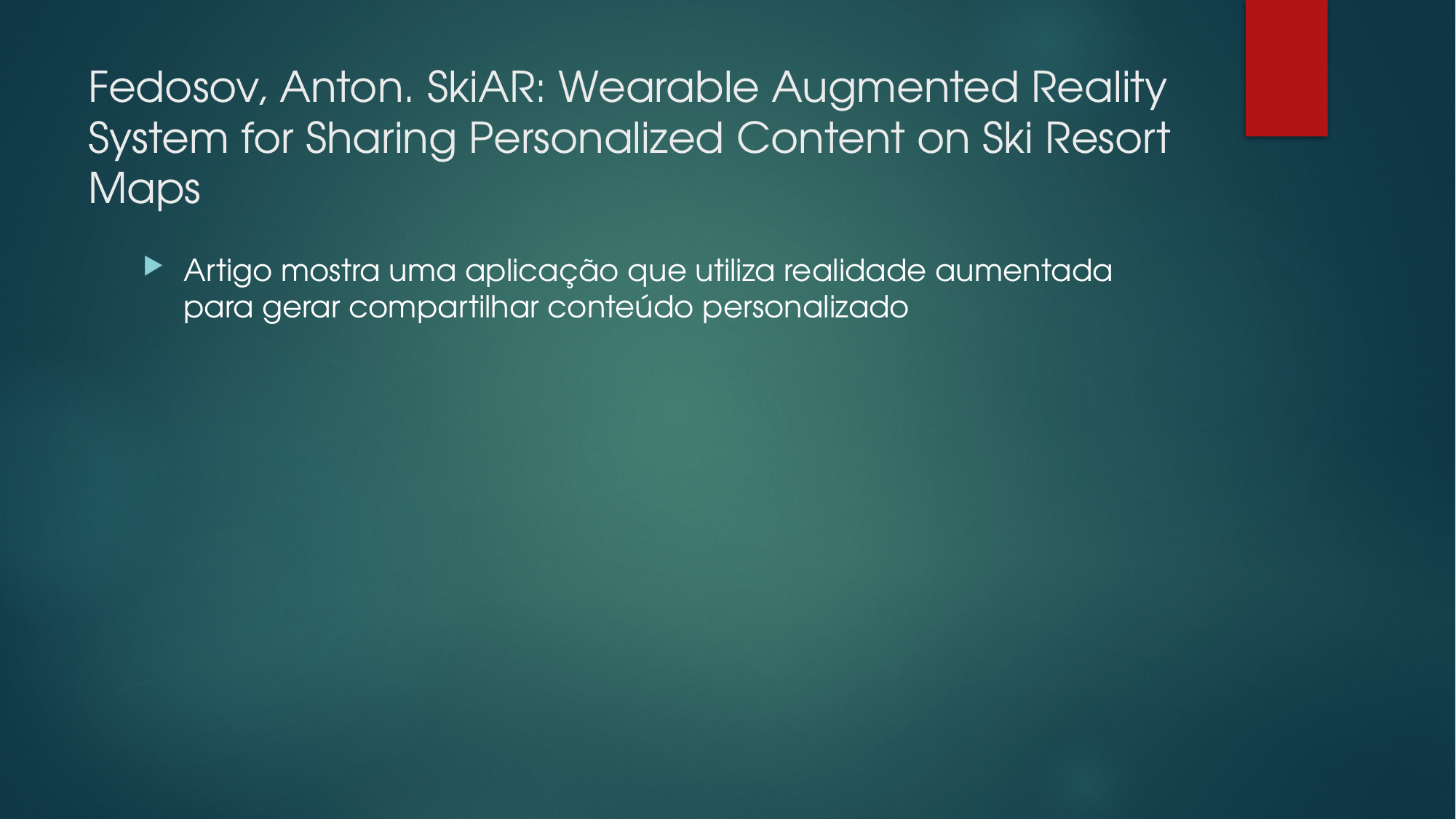

# Fedosov, Anton. SkiAR: Wearable Augmented Reality System for Sharing Personalized Content on Ski Resort Maps
Artigo mostra uma aplicação que utiliza realidade aumentada para gerar compartilhar conteúdo personalizado